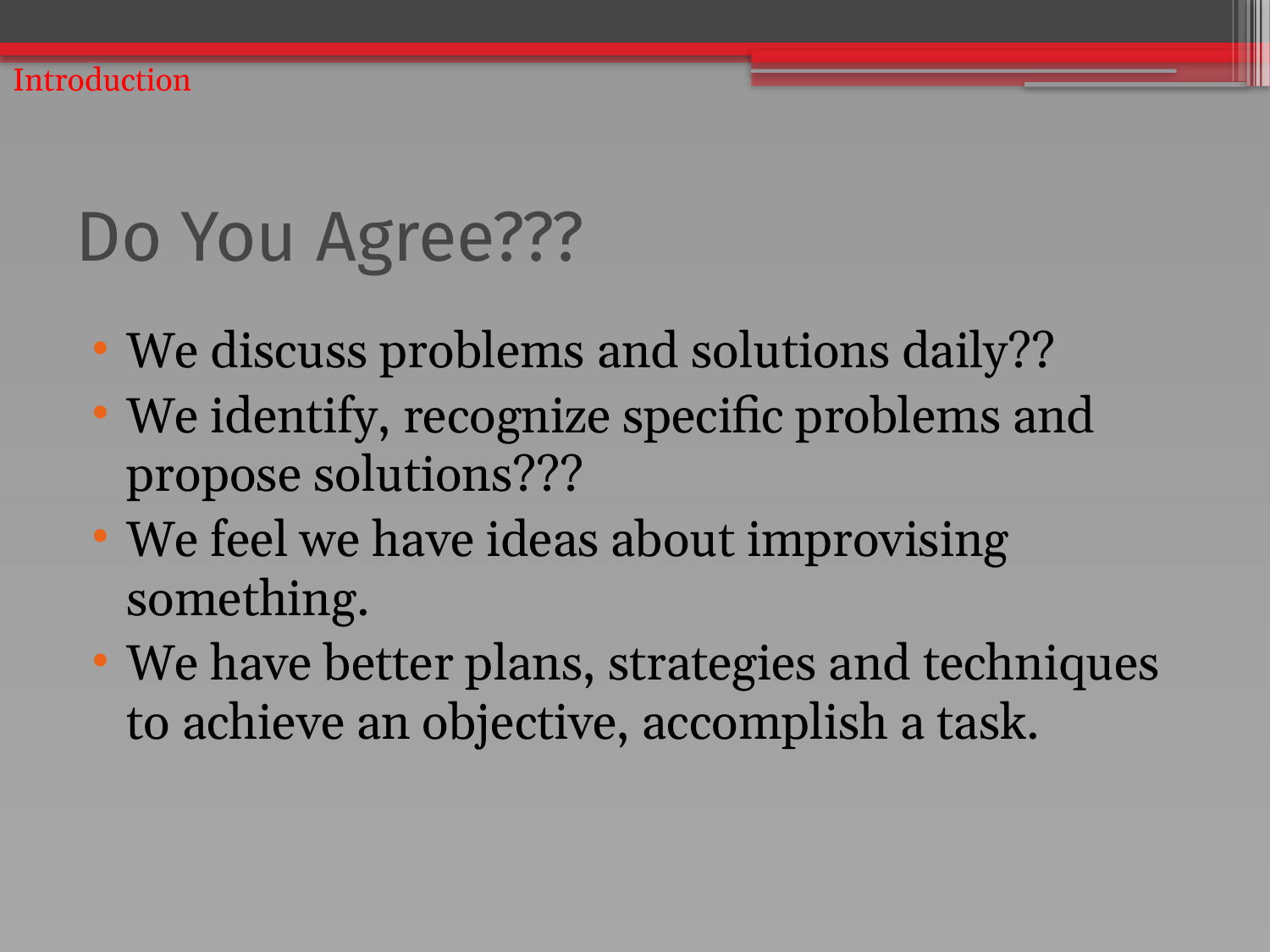

Introduction
# Do You Agree???
We discuss problems and solutions daily??
We identify, recognize specific problems and propose solutions???
We feel we have ideas about improvising something.
We have better plans, strategies and techniques to achieve an objective, accomplish a task.